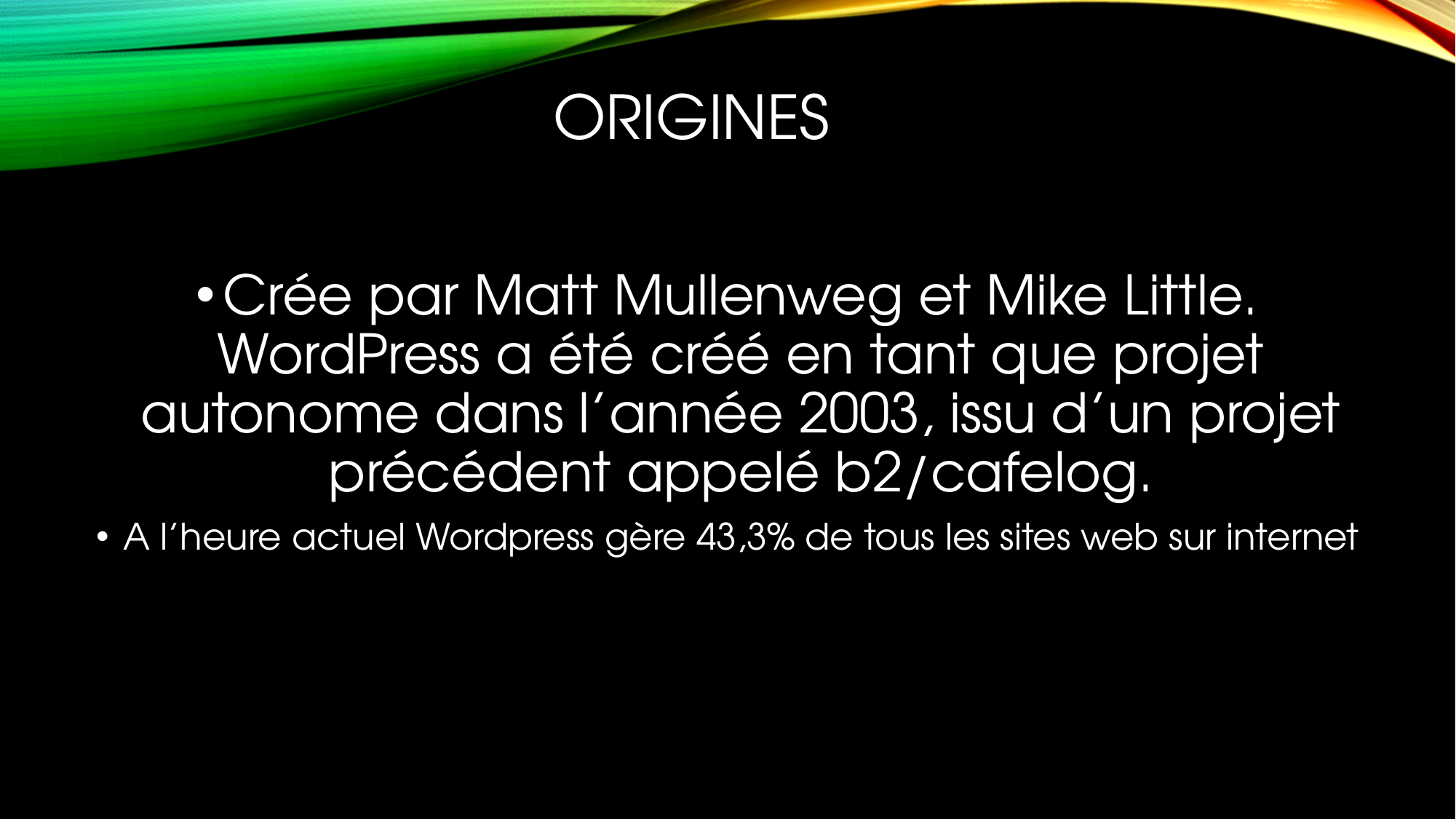

# Origines
Crée par Matt Mullenweg et Mike Little. WordPress a été créé en tant que projet autonome dans l’année 2003, issu d’un projet précédent appelé b2/cafelog.
A l’heure actuel Wordpress gère 43,3% de tous les sites web sur internet